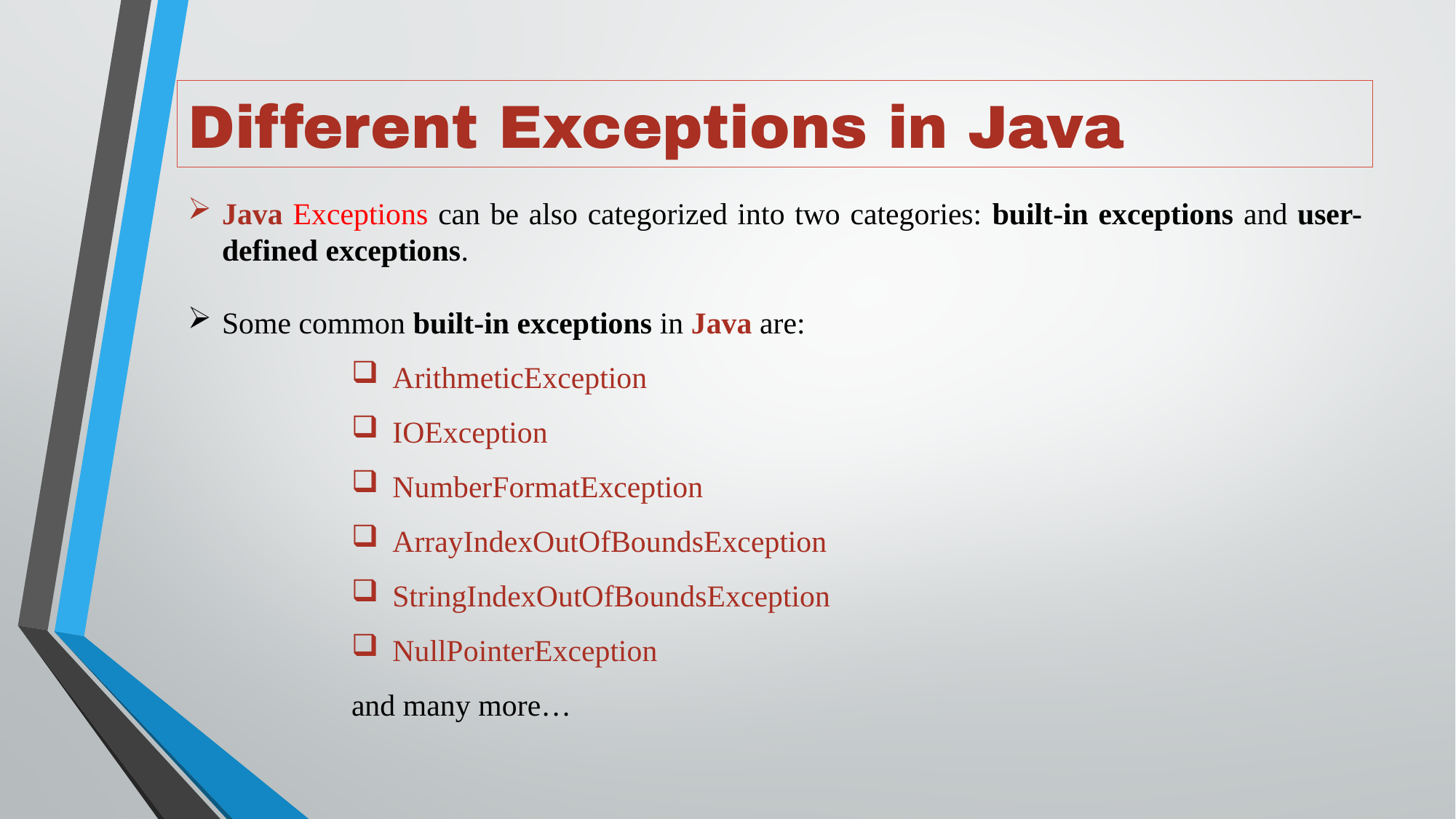

# Different Exceptions in Java
Java Exceptions can be also categorized into two categories: built-in exceptions and user-defined exceptions.

Some common built-in exceptions in Java are:
ArithmeticException
IOException
NumberFormatException
ArrayIndexOutOfBoundsException
StringIndexOutOfBoundsException
NullPointerException
and many more…